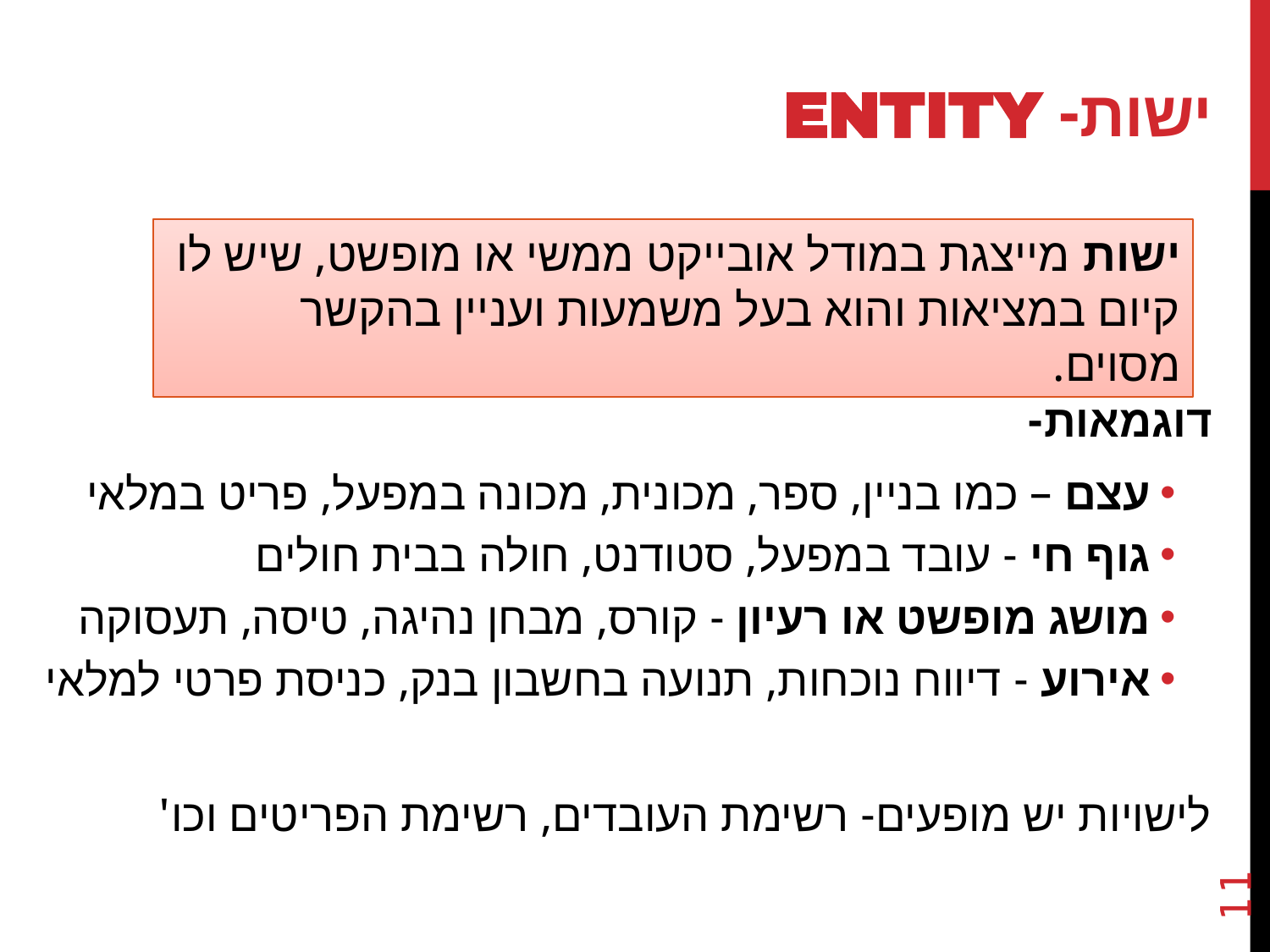

# ישות- Entity
ישות מייצגת במודל אובייקט ממשי או מופשט, שיש לו קיום במציאות והוא בעל משמעות ועניין בהקשר מסוים.
דוגמאות-
עצם – כמו בניין, ספר, מכונית, מכונה במפעל, פריט במלאי
גוף חי - עובד במפעל, סטודנט, חולה בבית חולים
מושג מופשט או רעיון - קורס, מבחן נהיגה, טיסה, תעסוקה
אירוע - דיווח נוכחות, תנועה בחשבון בנק, כניסת פרטי למלאי

לישויות יש מופעים- רשימת העובדים, רשימת הפריטים וכו'
11